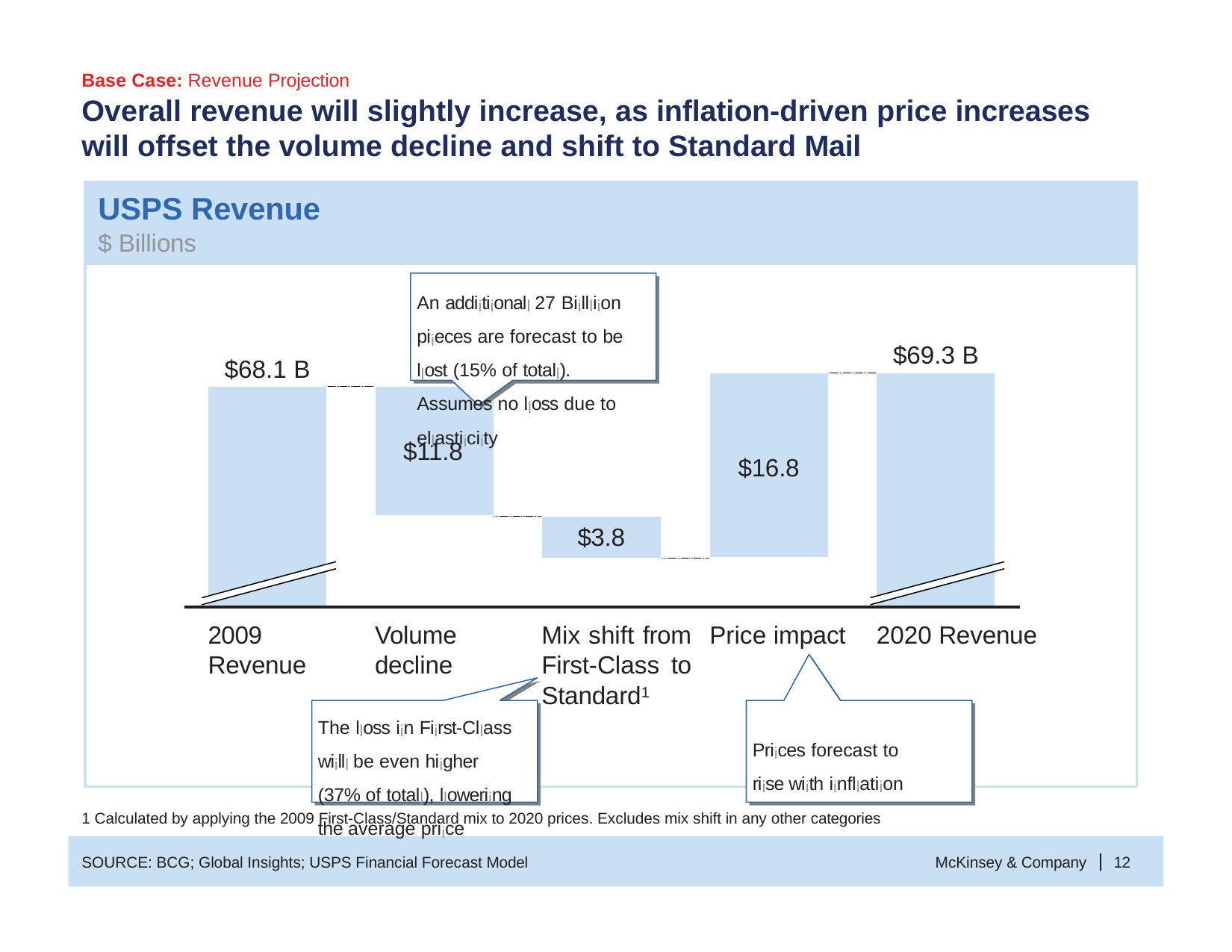

Base Case: Revenue Projection
# Overall revenue will slightly increase, as inflation-driven price increases will offset the volume decline and shift to Standard Mail

USPS Revenue
$ Billions

An addiitiionall 27 Biillliion piieces are forecast to be llost (15% of totall). Assumes no lloss due to ellastiiciity
$69.3 B
$68.1 B

$16.8
$11.8
$3.8
2009
Revenue
Volume decline
The lloss iin Fiirst-Cllass wiilll be even hiigher (37% of totall), lloweriing the average priice
2020 Revenue
Mix shift from First-Class to Standard1
Price impact

Priices forecast to riise wiith iinfllatiion
1 Calculated by applying the 2009 First-Class/Standard mix to 2020 prices. Excludes mix shift in any other categories
|
SOURCE: BCG; Global Insights; USPS Financial Forecast Model
McKinsey & Company
12